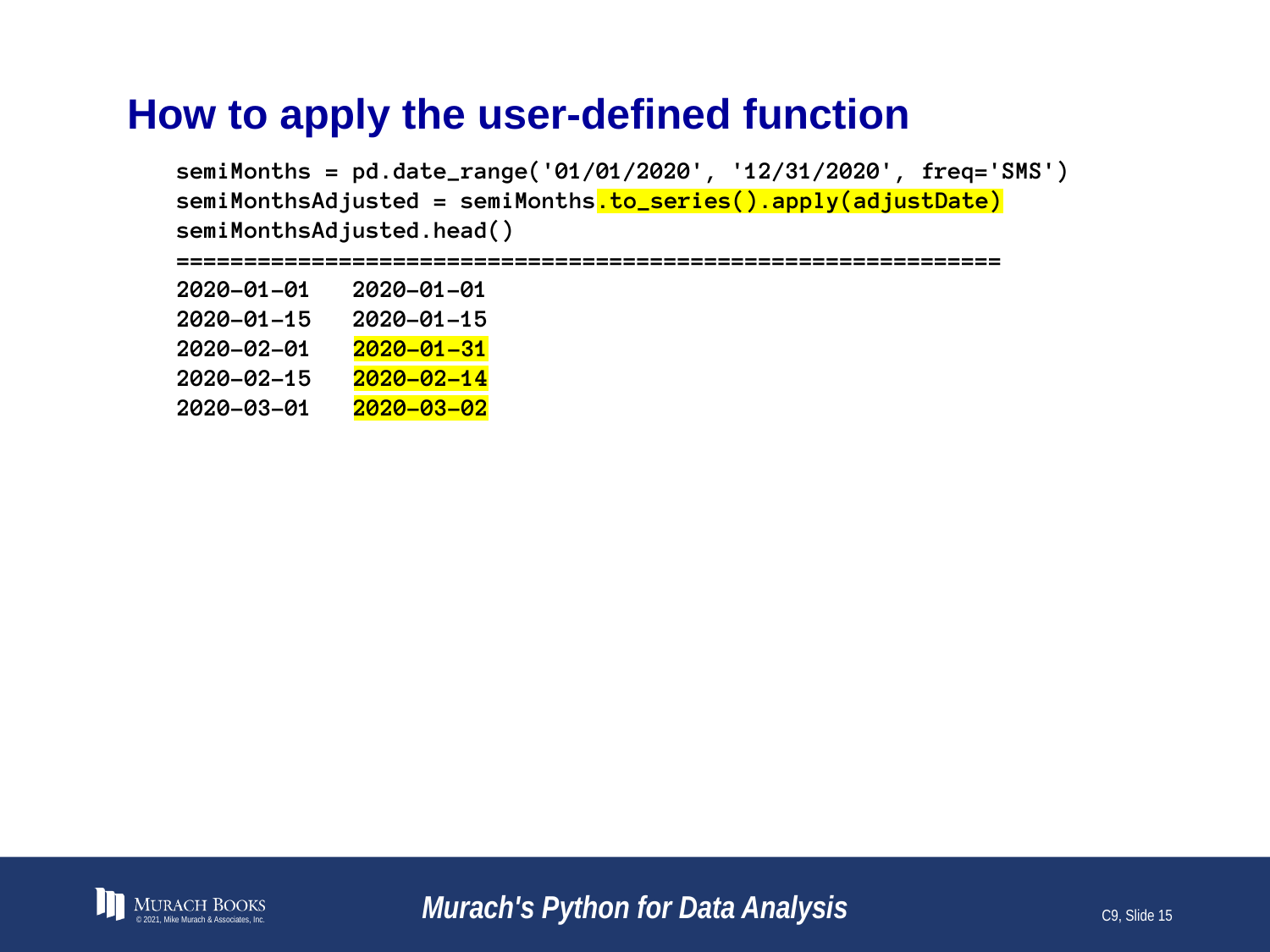

# How to apply the user-defined function
semiMonths = pd.date_range('01/01/2020', '12/31/2020', freq='SMS')
semiMonthsAdjusted = semiMonths.to_series().apply(adjustDate)
semiMonthsAdjusted.head()
=============================================================
2020-01-01   2020-01-01
2020-01-15   2020-01-15
2020-02-01   2020-01-31
2020-02-15   2020-02-14
2020-03-01   2020-03-02

© 2021, Mike Murach & Associates, Inc.
Murach's Python for Data Analysis

C9, Slide 15